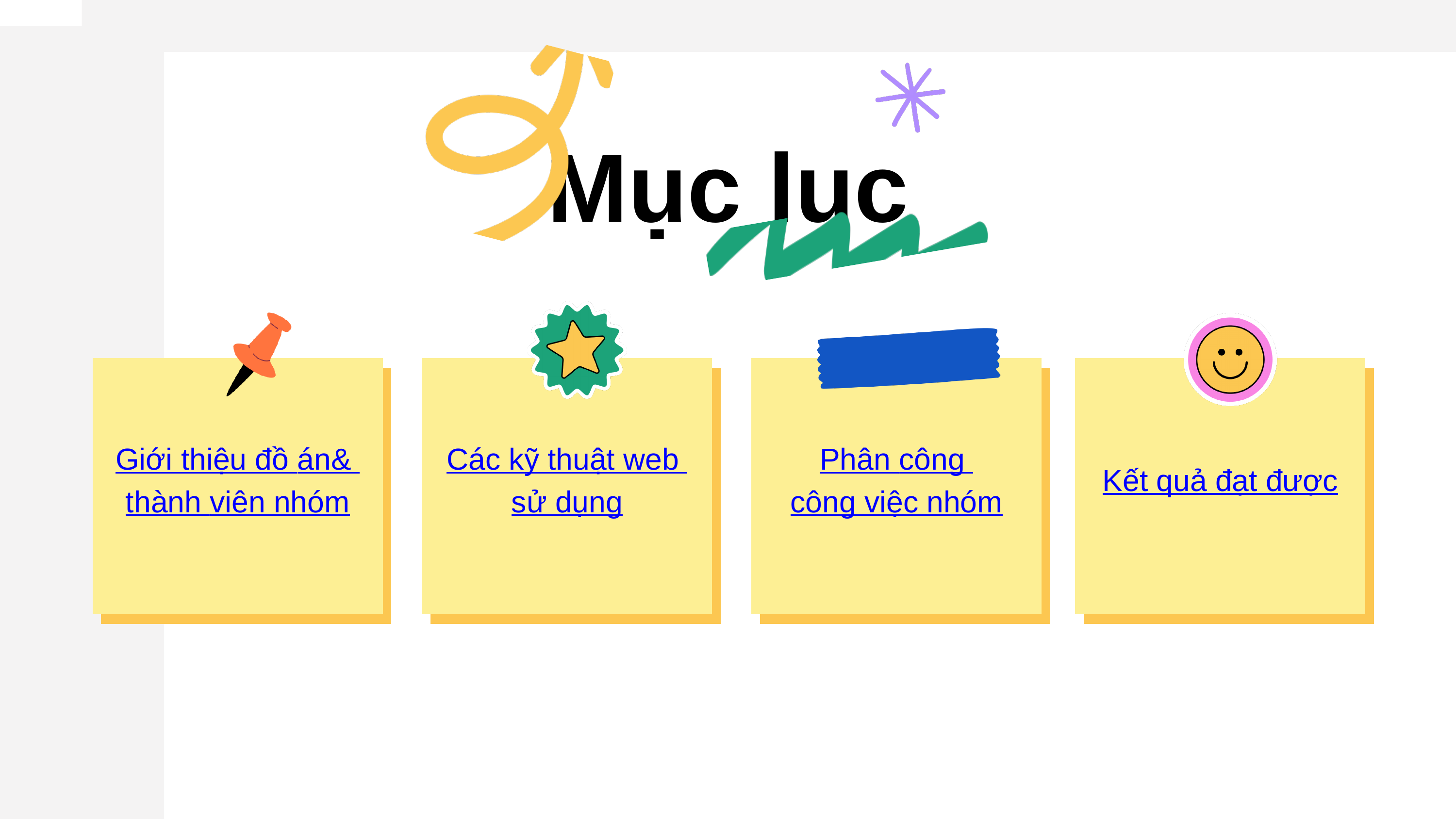

Mục lục

Kết quả đạt được

Giới thiệu đồ án
& thành viên nhóm

Các kỹ thuật web sử dụng

Phân công
công việc nhóm